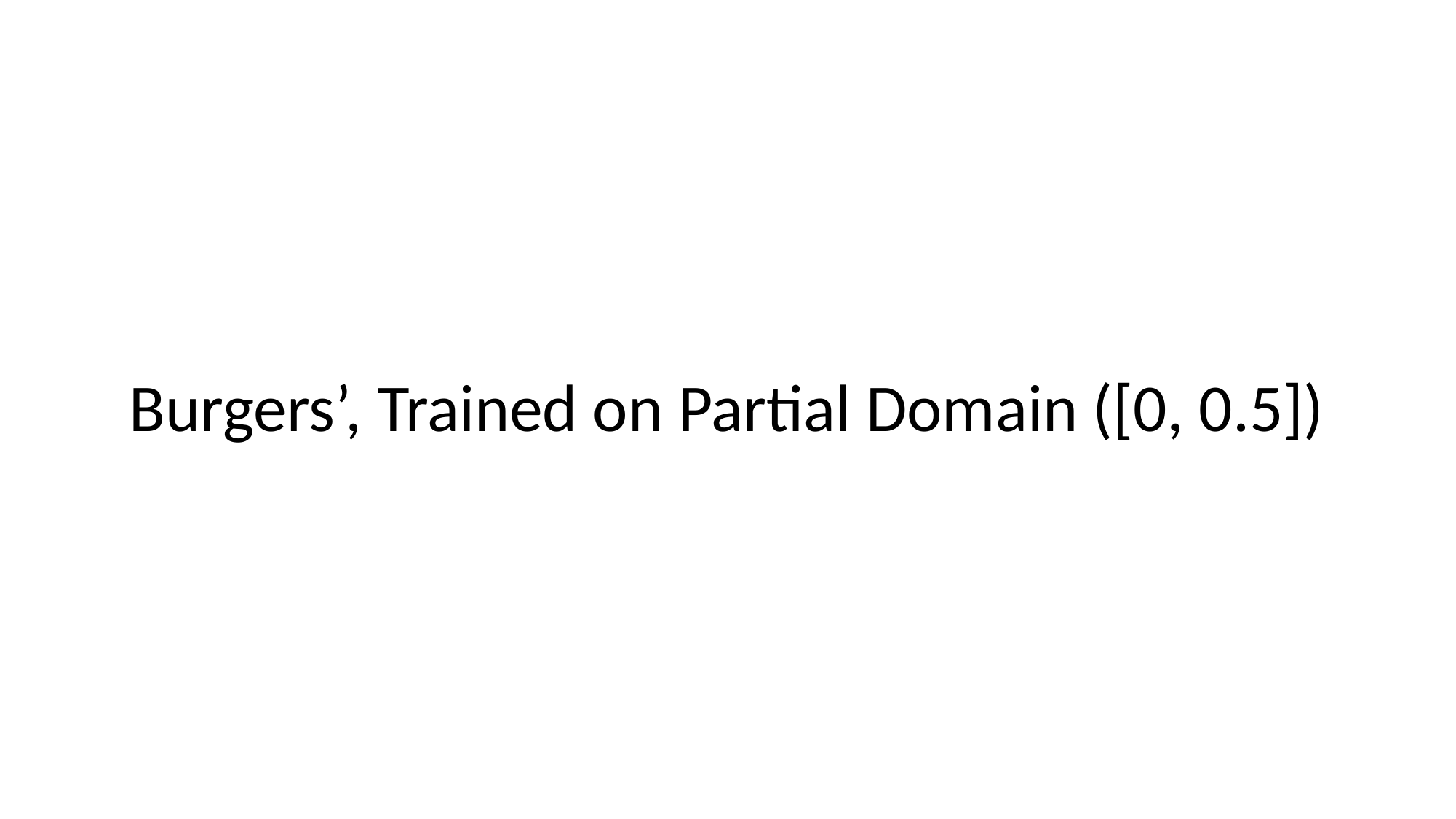

# Burgers’, Trained on Partial Domain ([0, 0.5])